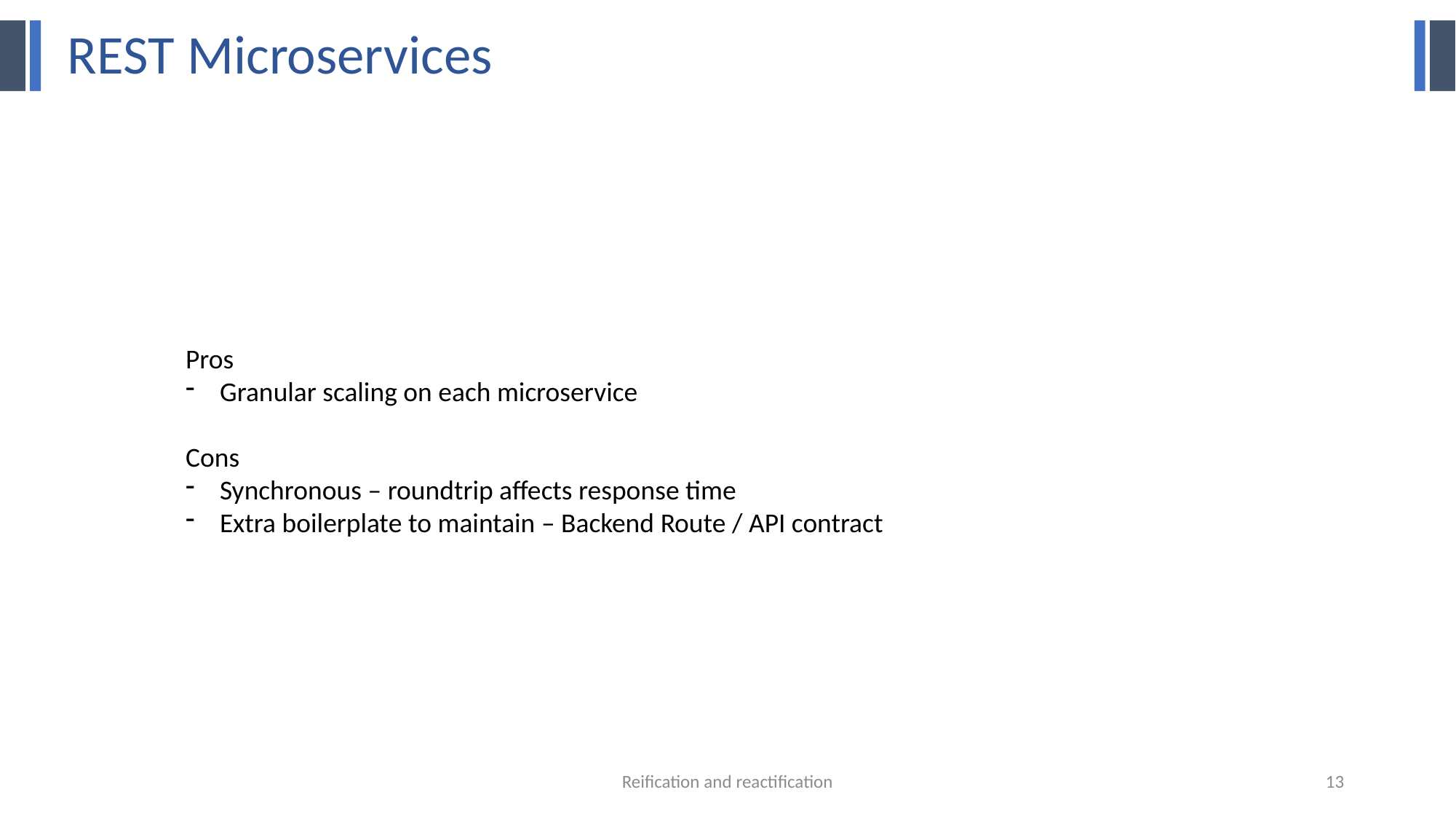

# REST Microservices

Pros
Granular scaling on each microservice

Cons
Synchronous – roundtrip affects response time
Extra boilerplate to maintain – Backend Route / API contract
Reification and reactification
13